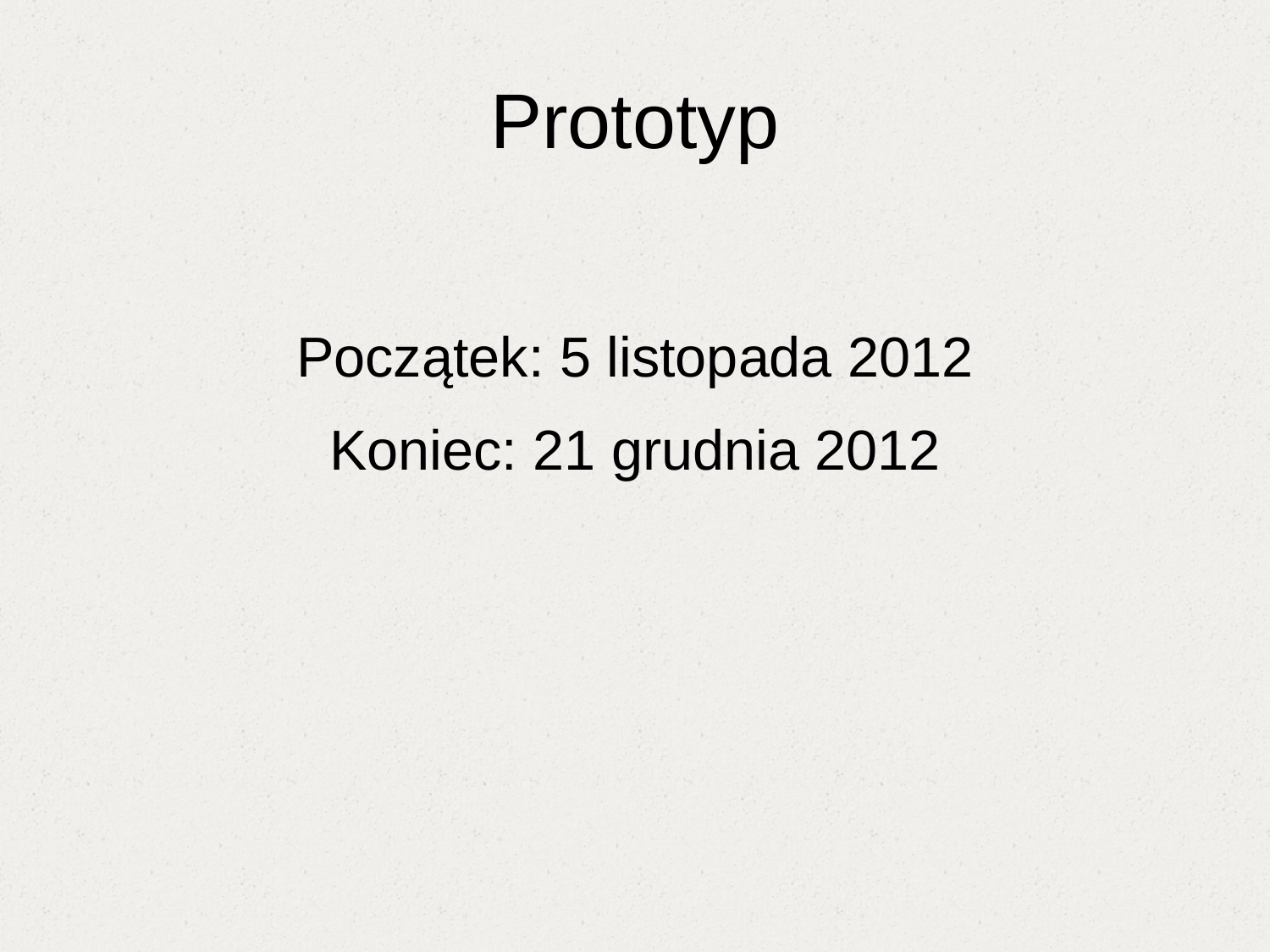

# Prototyp

Początek: 5 listopada 2012
Koniec: 21 grudnia 2012